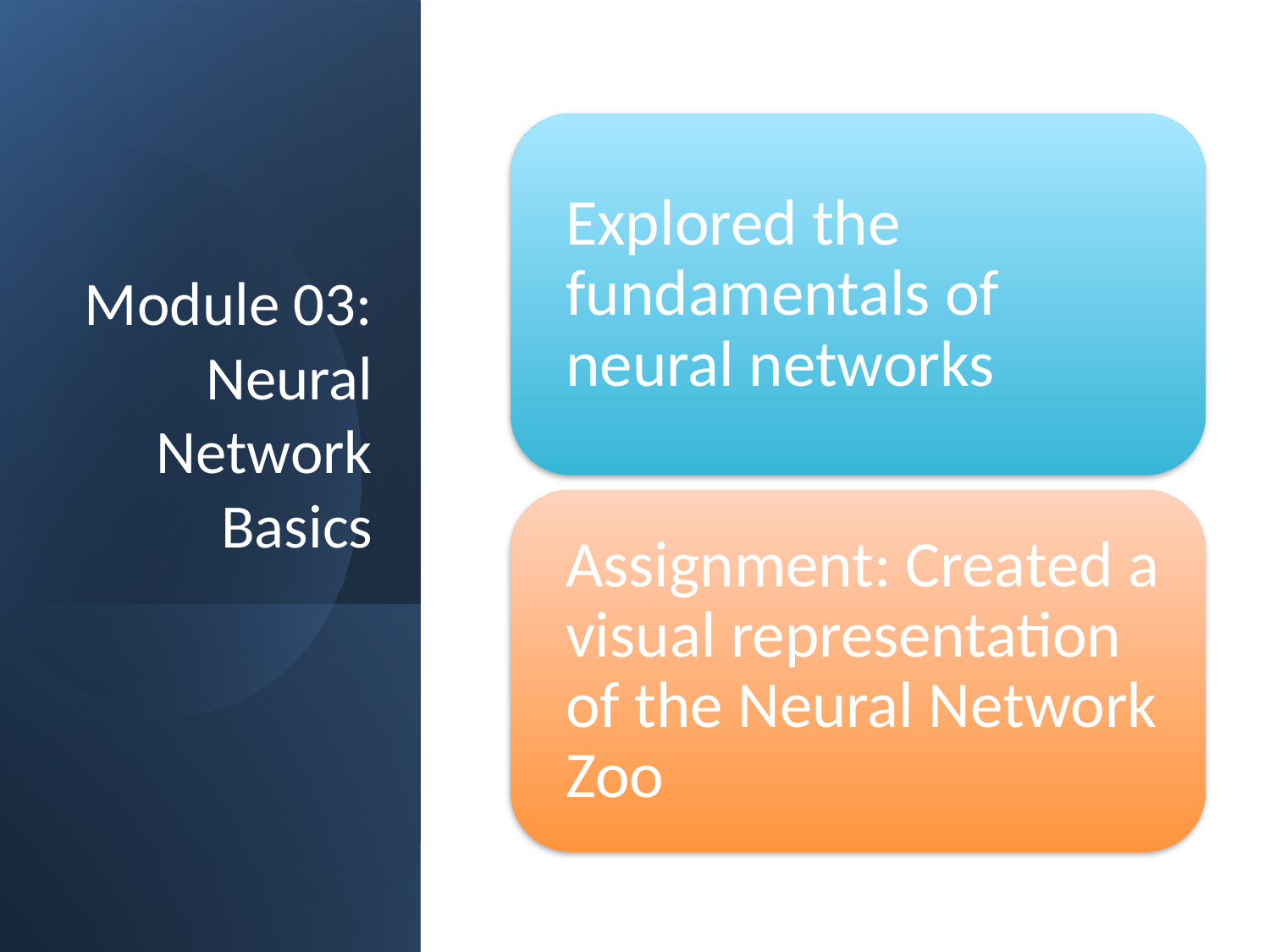

Explored the fundamentals of neural networks
Assignment: Created a visual representation of the Neural Network Zoo

# Module 03: Neural Network Basics